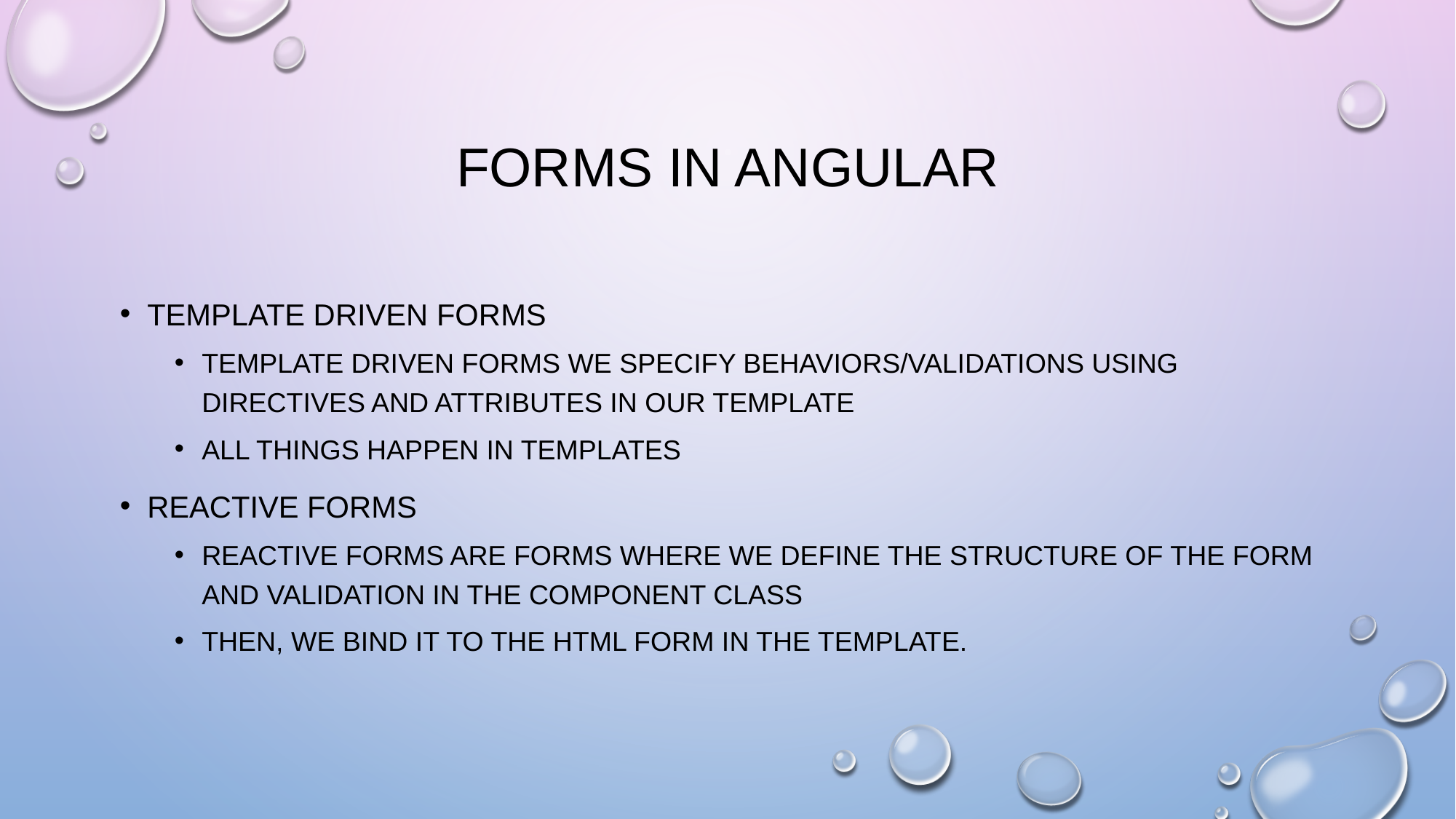

# Forms in Angular
Template driven forms
Template Driven Forms we specify behaviors/validations using directives and attributes in our template
All things happen in Templates
Reactive forms
Reactive forms are forms where we define the structure of the form and validation in the component class
Then, we bind it to the HTML form in the template.